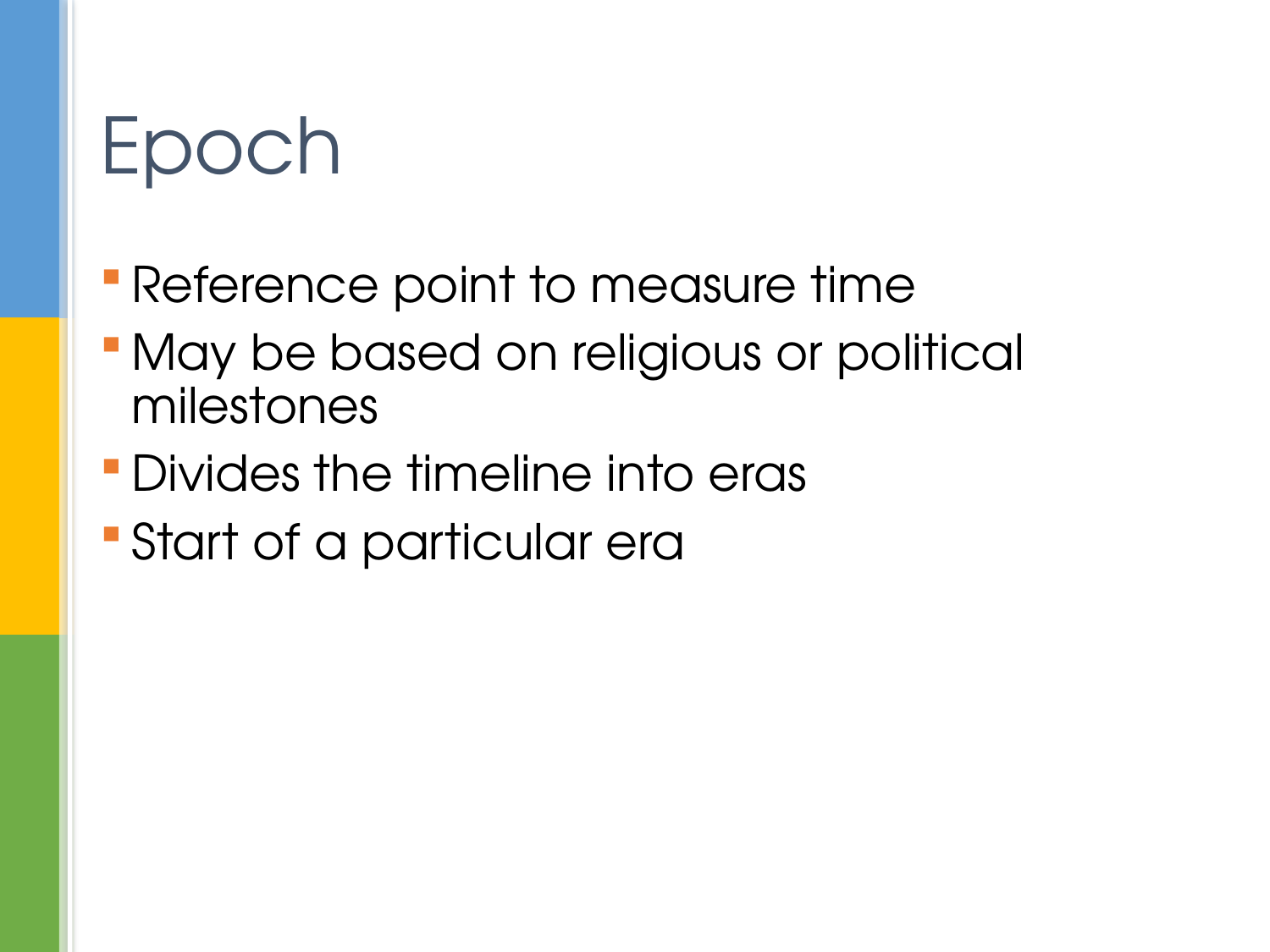

# Epoch
Reference point to measure time
May be based on religious or political milestones
Divides the timeline into eras
Start of a particular era